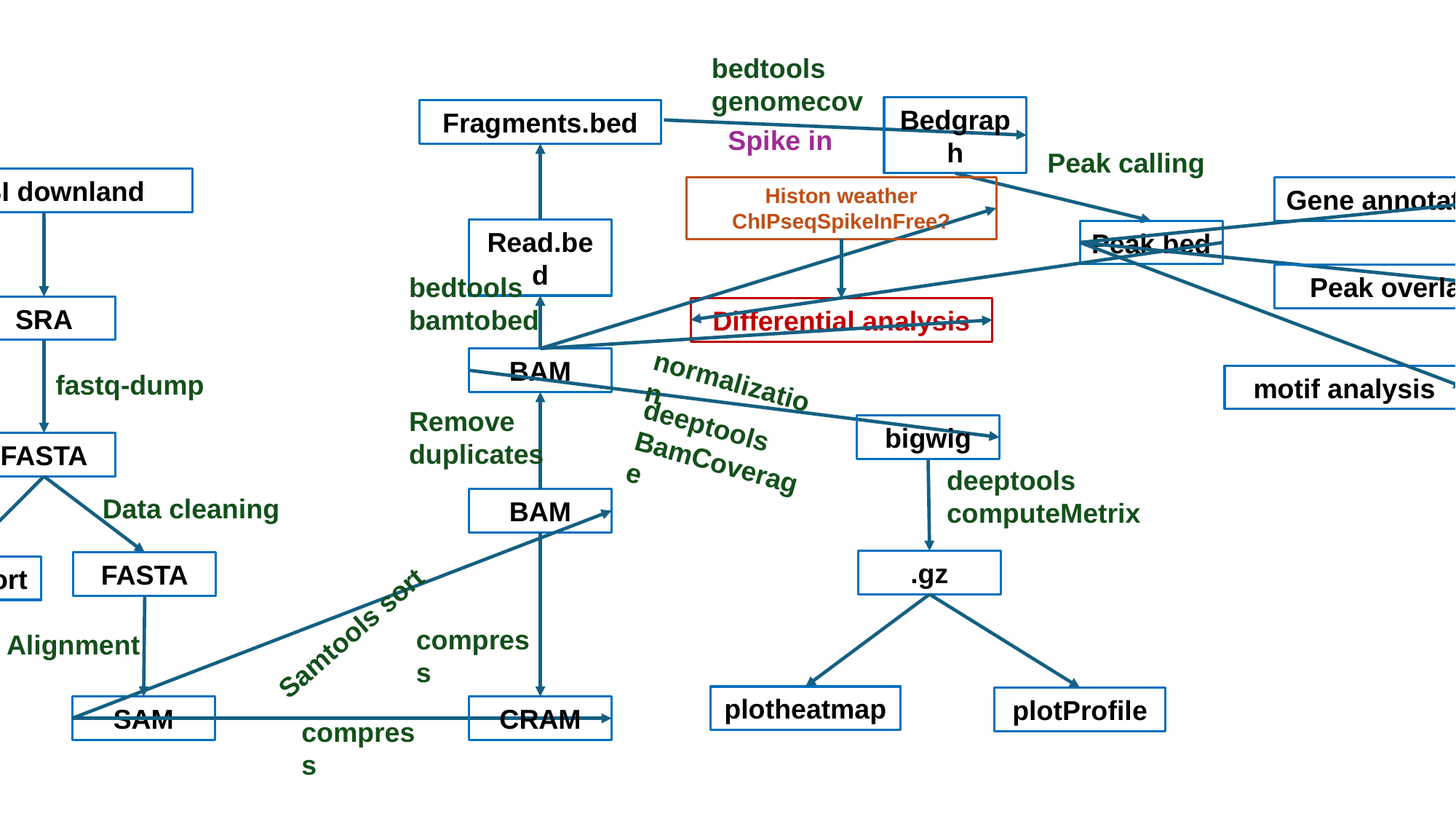

bedtools genomecov
Bedgraph
Fragments.bed
Spike in
Peak calling
NCBI downland
Histon weather ChIPseqSpikeInFree?
Gene annotation
Read.bed
Peak.bed
bedtools bamtobed
Peak overlap
SRA
Differential analysis
BAM
normalization
fastq-dump
motif analysis
Remove duplicates
deeptools BamCoverage
bigwig
FASTA
deeptools computeMetrix
Data cleaning
BAM
fastqc
.gz
FASTA
QC report
Samtools sort
compress
Reads Alignment
plotheatmap
plotProfile
SAM
CRAM
compress